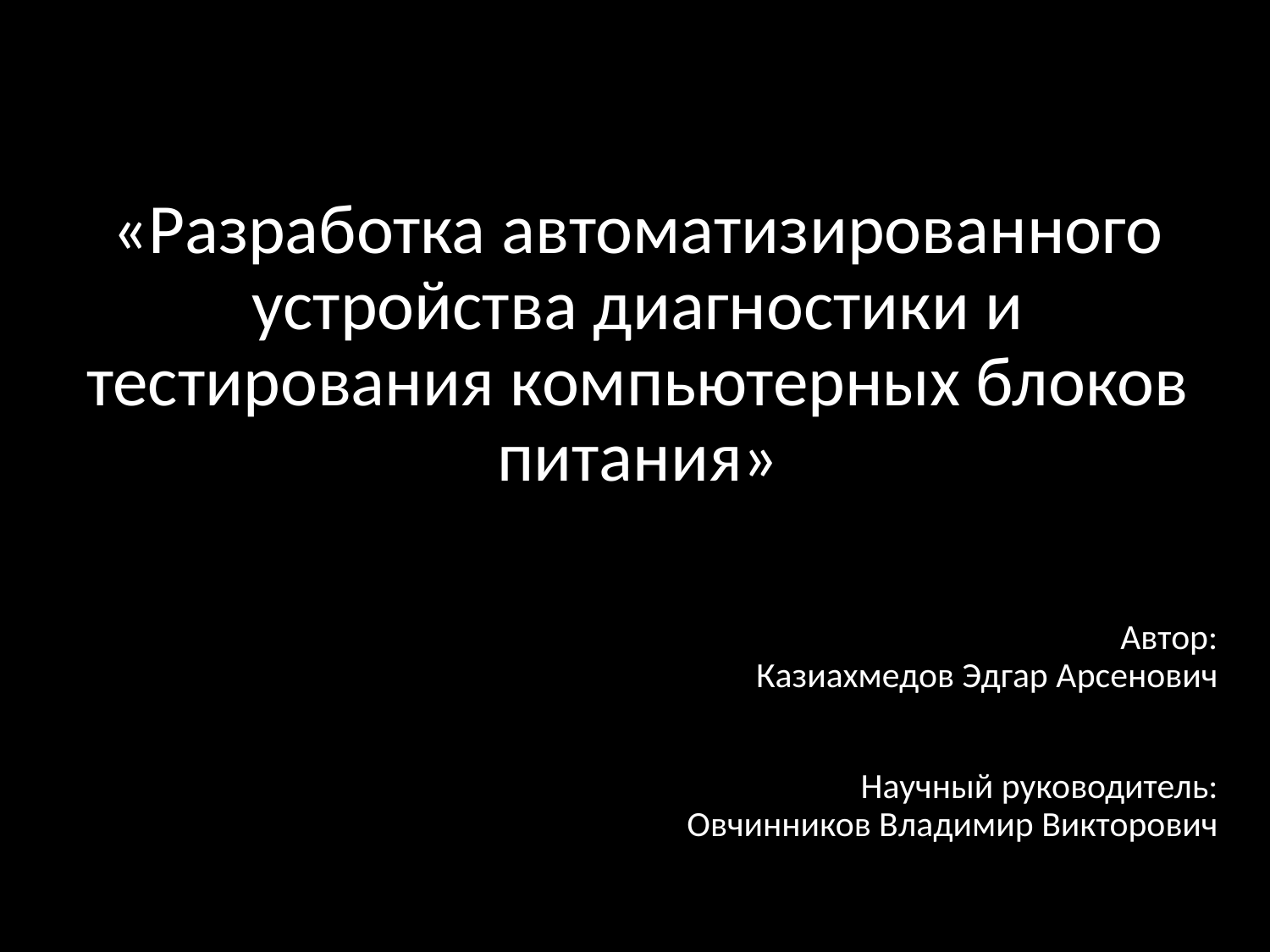

# «Разработка автоматизированного устройства диагностики и тестирования компьютерных блоков питания»
Автор:
Казиахмедов Эдгар Арсенович

Научный руководитель:
Овчинников Владимир Викторович